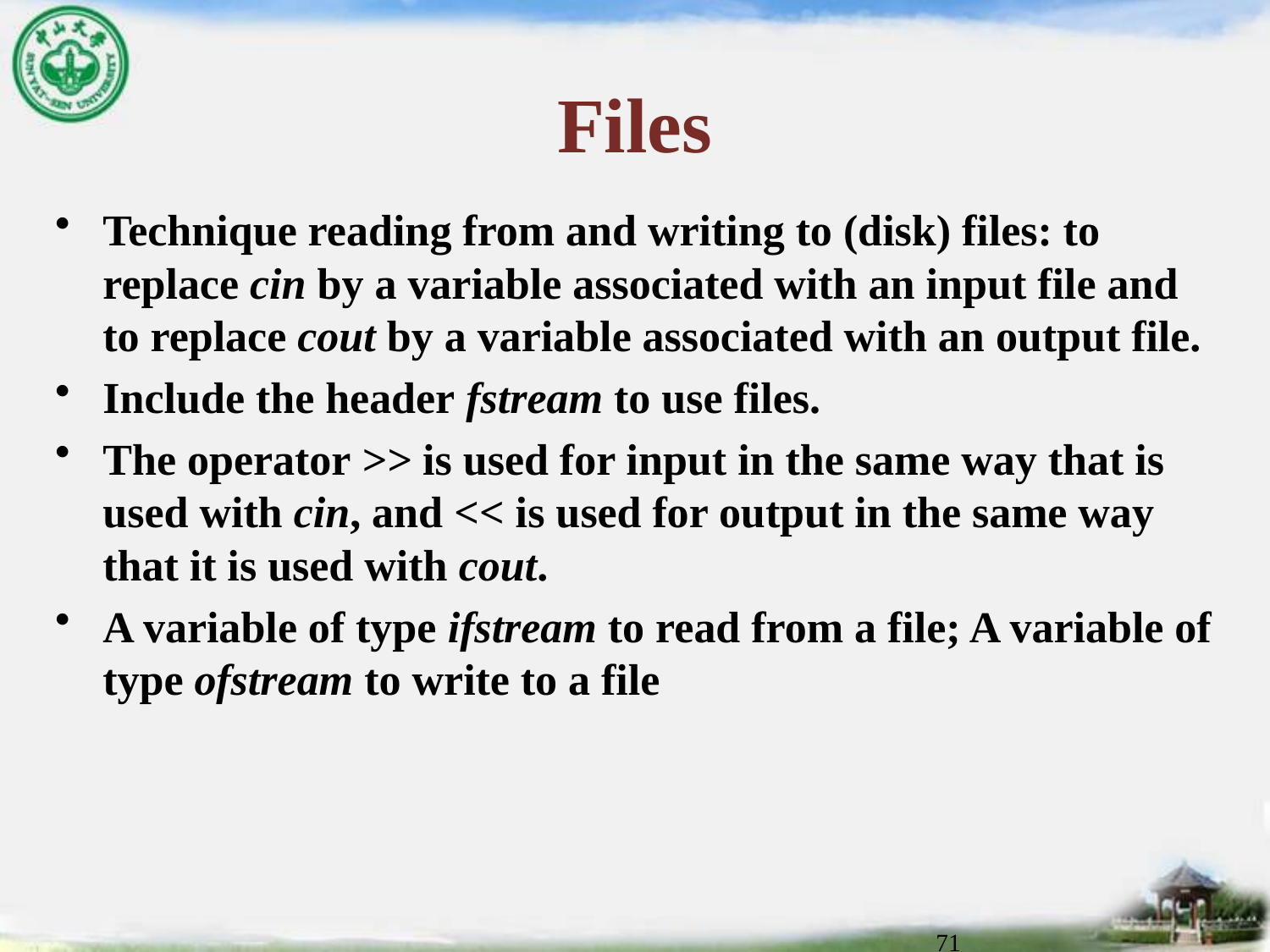

# Files
Technique reading from and writing to (disk) files: to replace cin by a variable associated with an input file and to replace cout by a variable associated with an output file.
Include the header fstream to use files.
The operator >> is used for input in the same way that is used with cin, and << is used for output in the same way that it is used with cout.
A variable of type ifstream to read from a file; A variable of type ofstream to write to a file
71